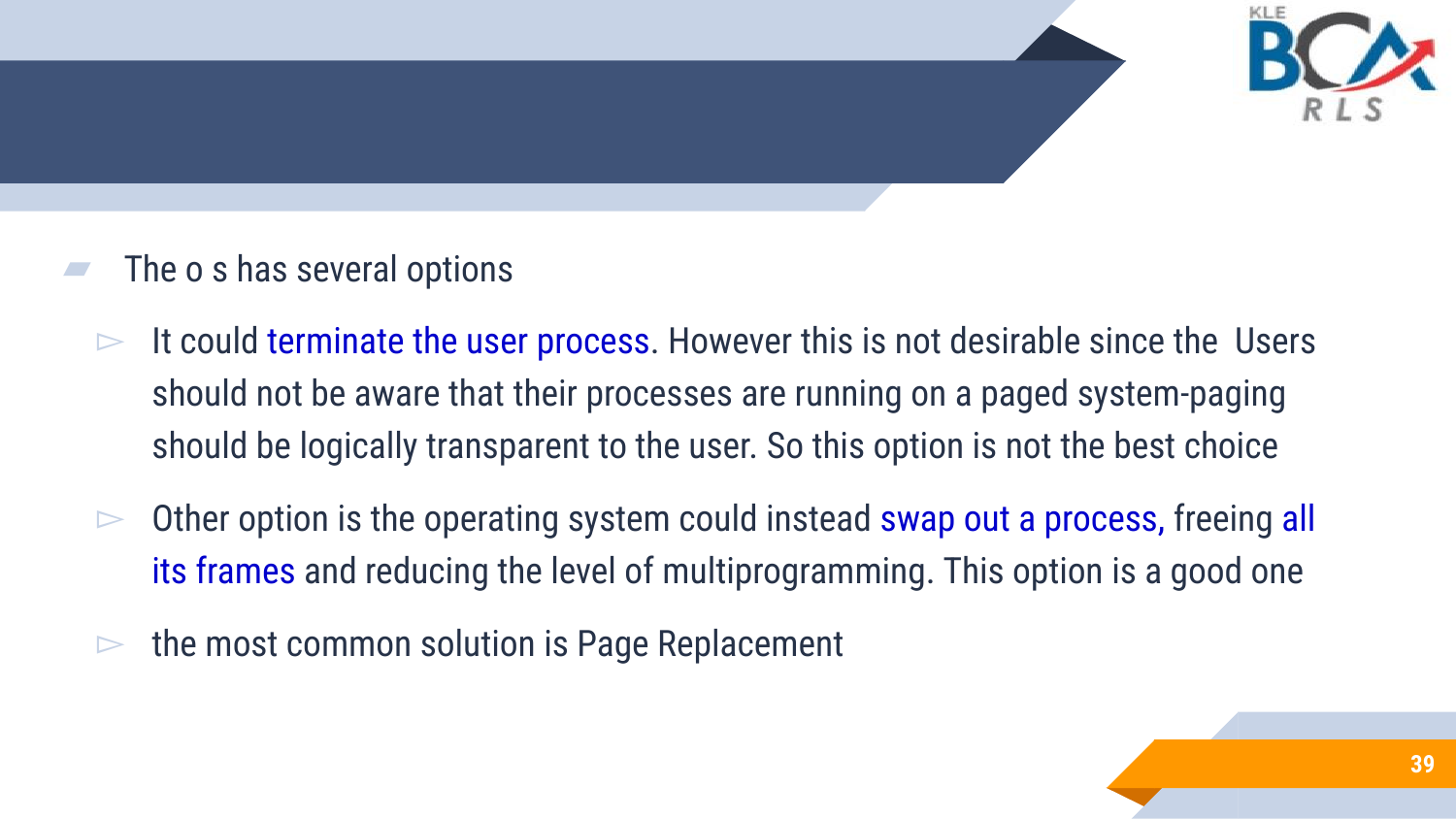

The o s has several options
It could terminate the user process. However this is not desirable since the  Users should not be aware that their processes are running on a paged system-paging should be logically transparent to the user. So this option is not the best choice
Other option is the operating system could instead swap out a process, freeing all its frames and reducing the level of multiprogramming. This option is a good one
the most common solution is Page Replacement

39